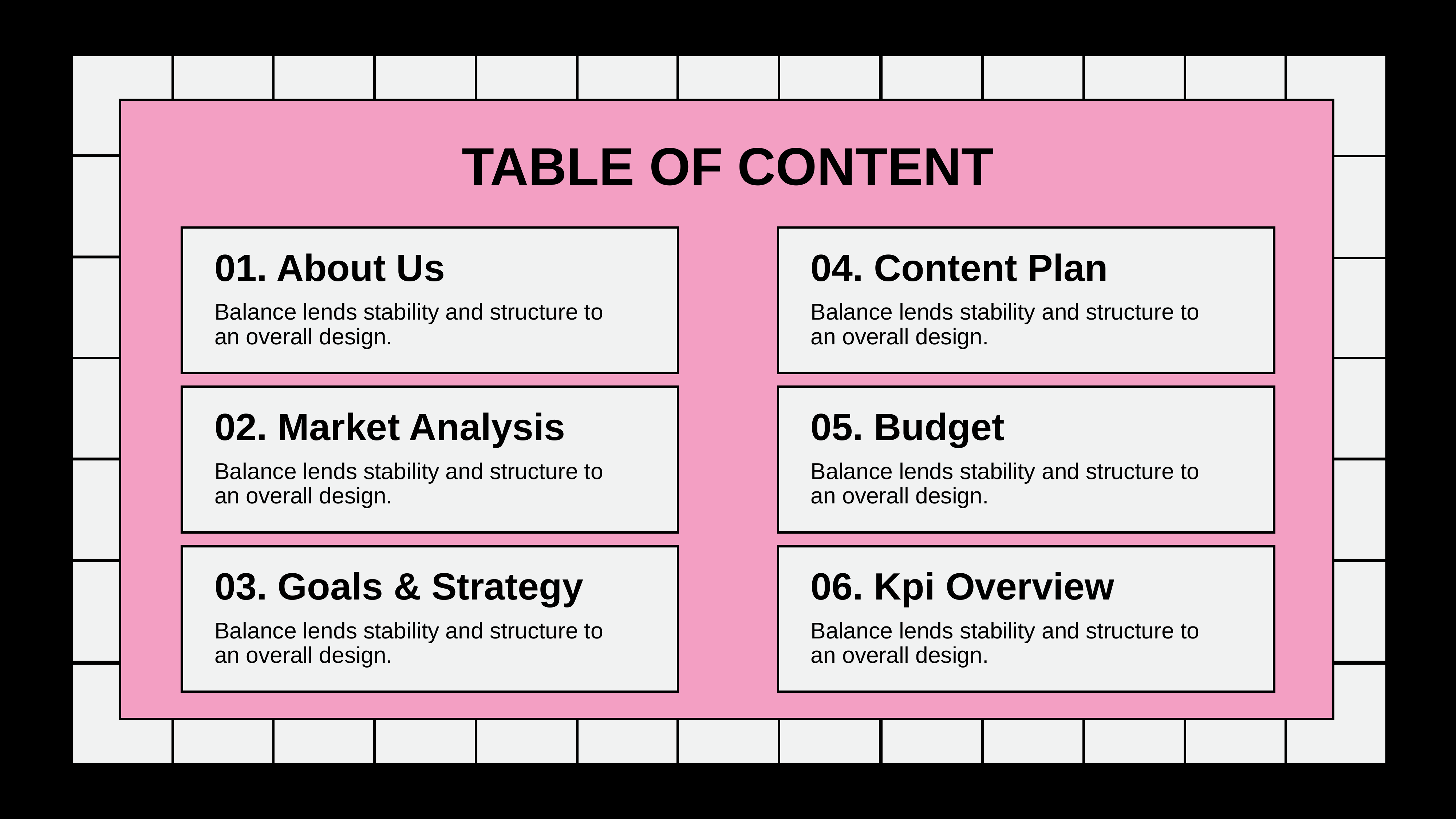

TABLE OF CONTENT
01. About Us
04. Content Plan
Balance lends stability and structure to an overall design.
Balance lends stability and structure to an overall design.
02. Market Analysis
05. Budget
Balance lends stability and structure to an overall design.
Balance lends stability and structure to an overall design.
03. Goals & Strategy
06. Kpi Overview
Balance lends stability and structure to an overall design.
Balance lends stability and structure to an overall design.